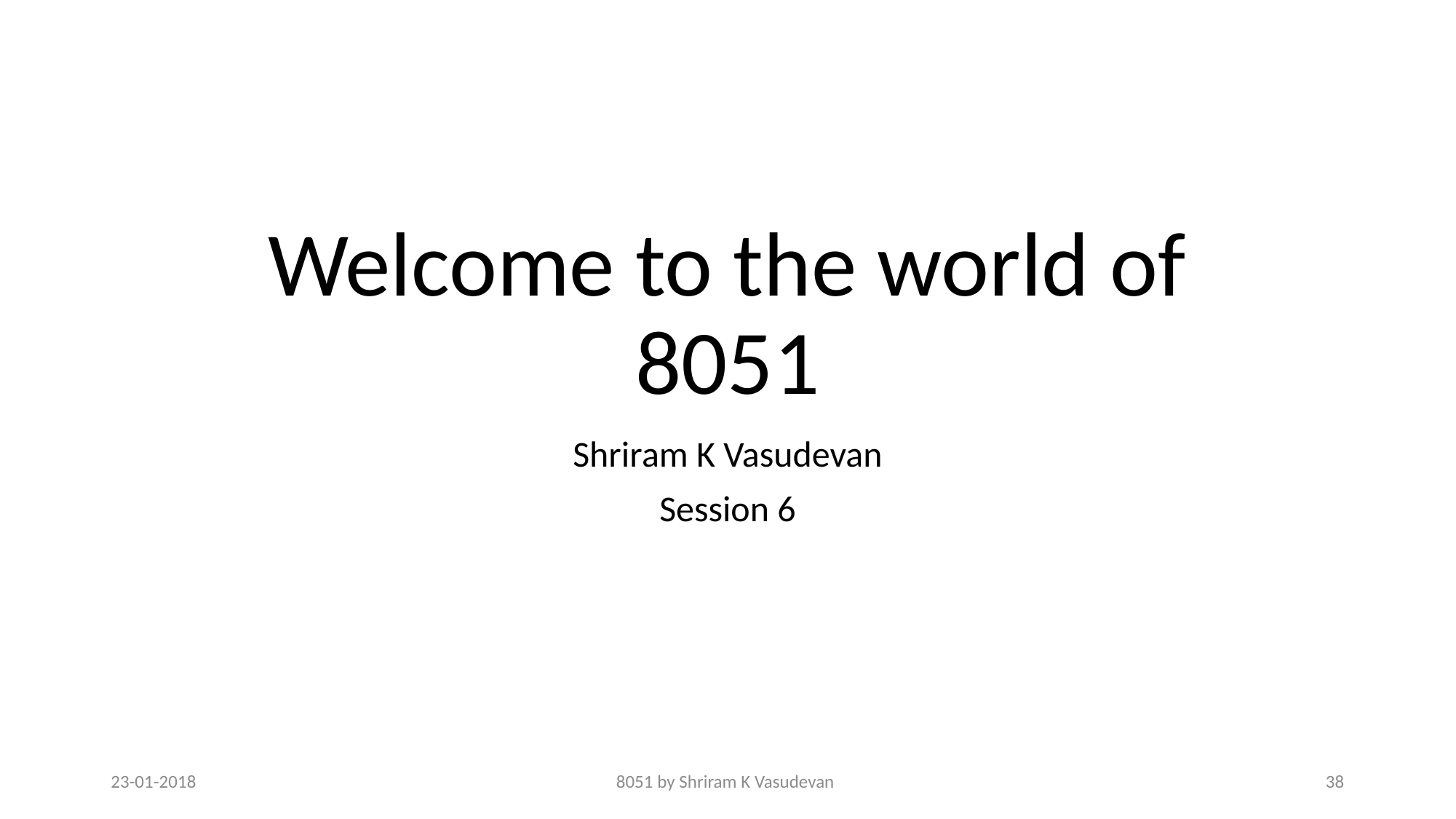

# Welcome to the world of 8051
Shriram K Vasudevan
Session 6
23-01-2018
8051 by Shriram K Vasudevan
38